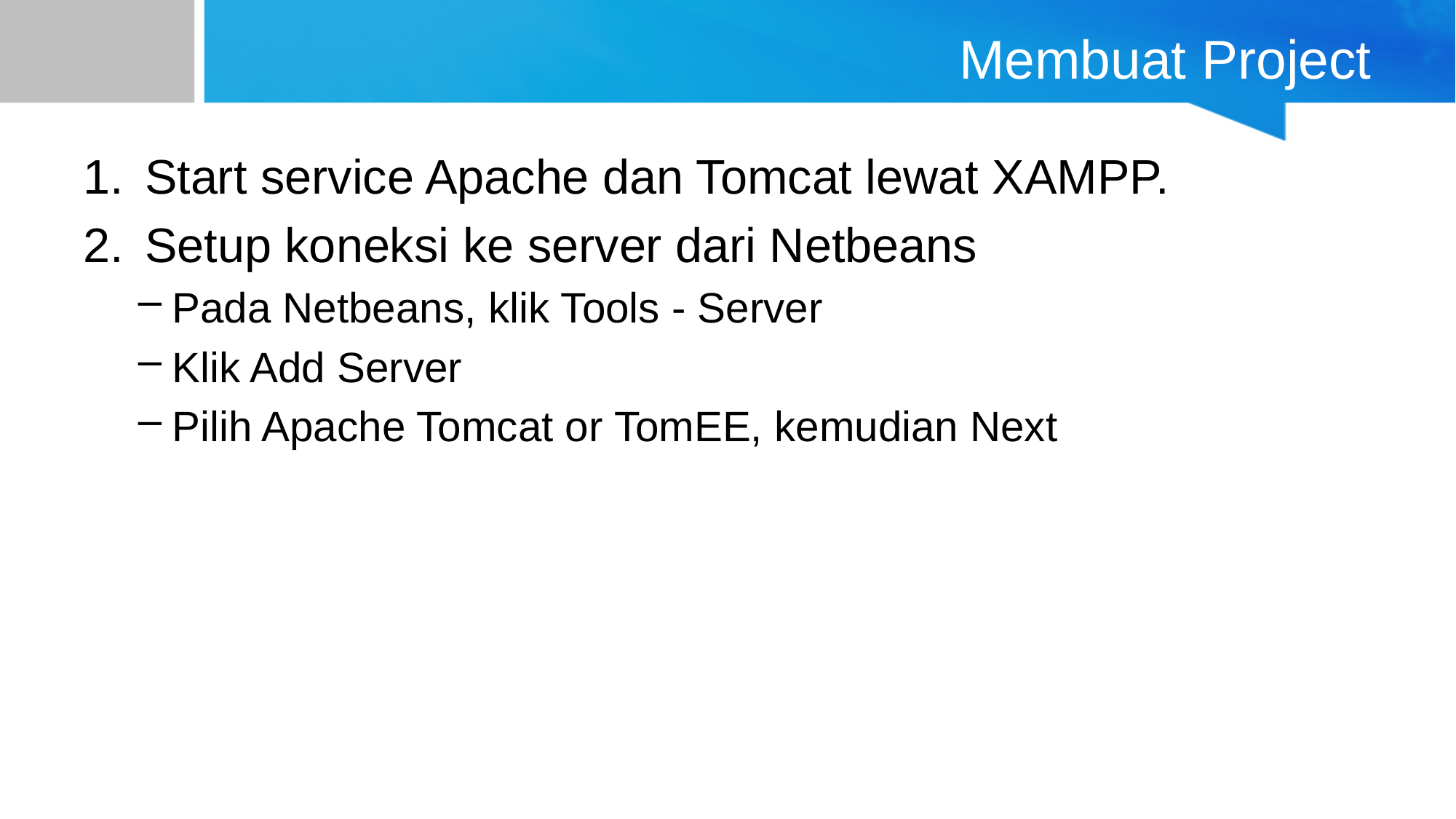

# Membuat Project
Start service Apache dan Tomcat lewat XAMPP.
Setup koneksi ke server dari Netbeans
Pada Netbeans, klik Tools - Server
Klik Add Server
Pilih Apache Tomcat or TomEE, kemudian Next